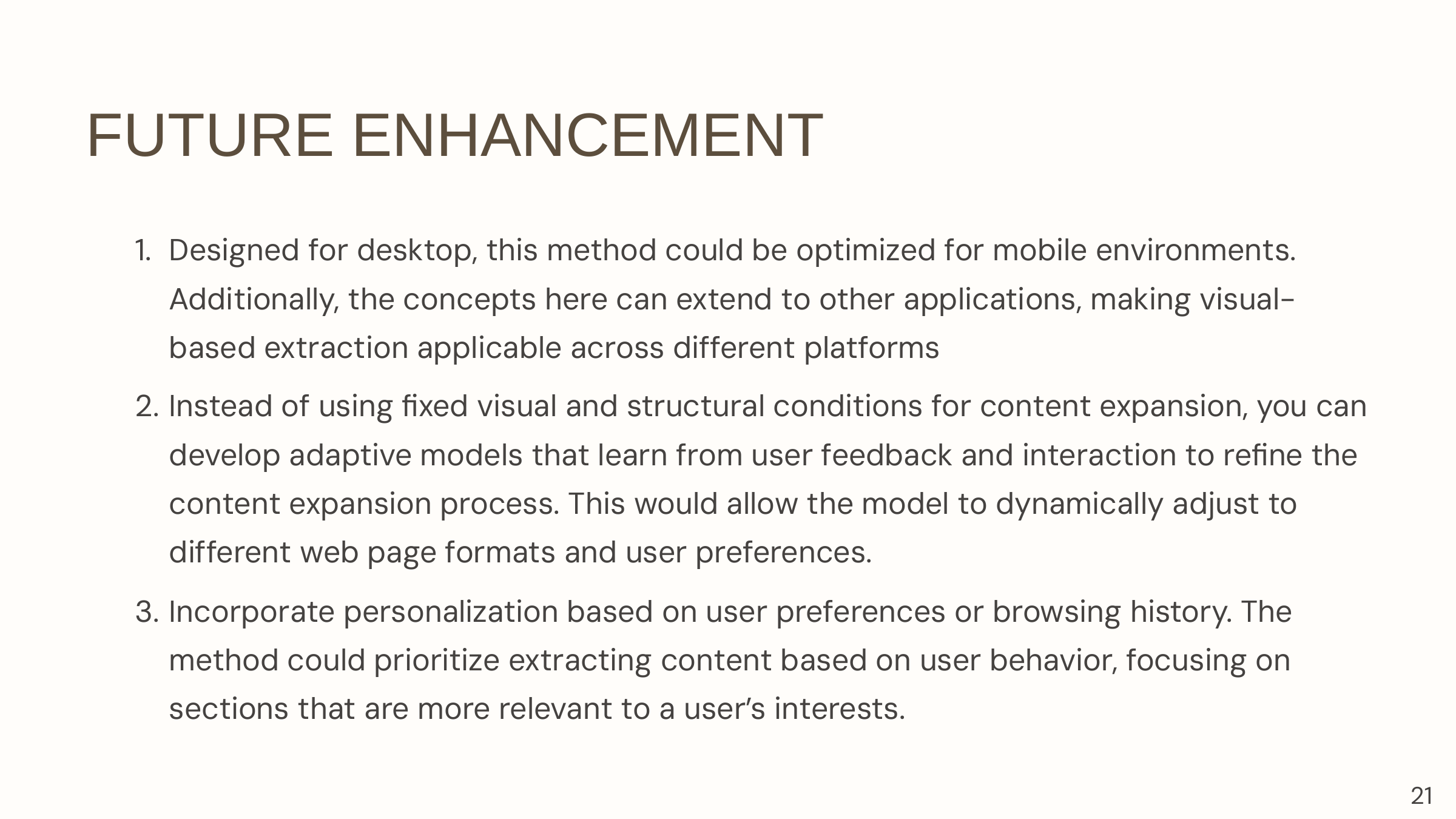

FUTURE ENHANCEMENT
Designed for desktop, this method could be optimized for mobile environments. Additionally, the concepts here can extend to other applications, making visual-based extraction applicable across different platforms
Instead of using fixed visual and structural conditions for content expansion, you can develop adaptive models that learn from user feedback and interaction to refine the content expansion process. This would allow the model to dynamically adjust to different web page formats and user preferences.
Incorporate personalization based on user preferences or browsing history. The method could prioritize extracting content based on user behavior, focusing on sections that are more relevant to a user’s interests.
21